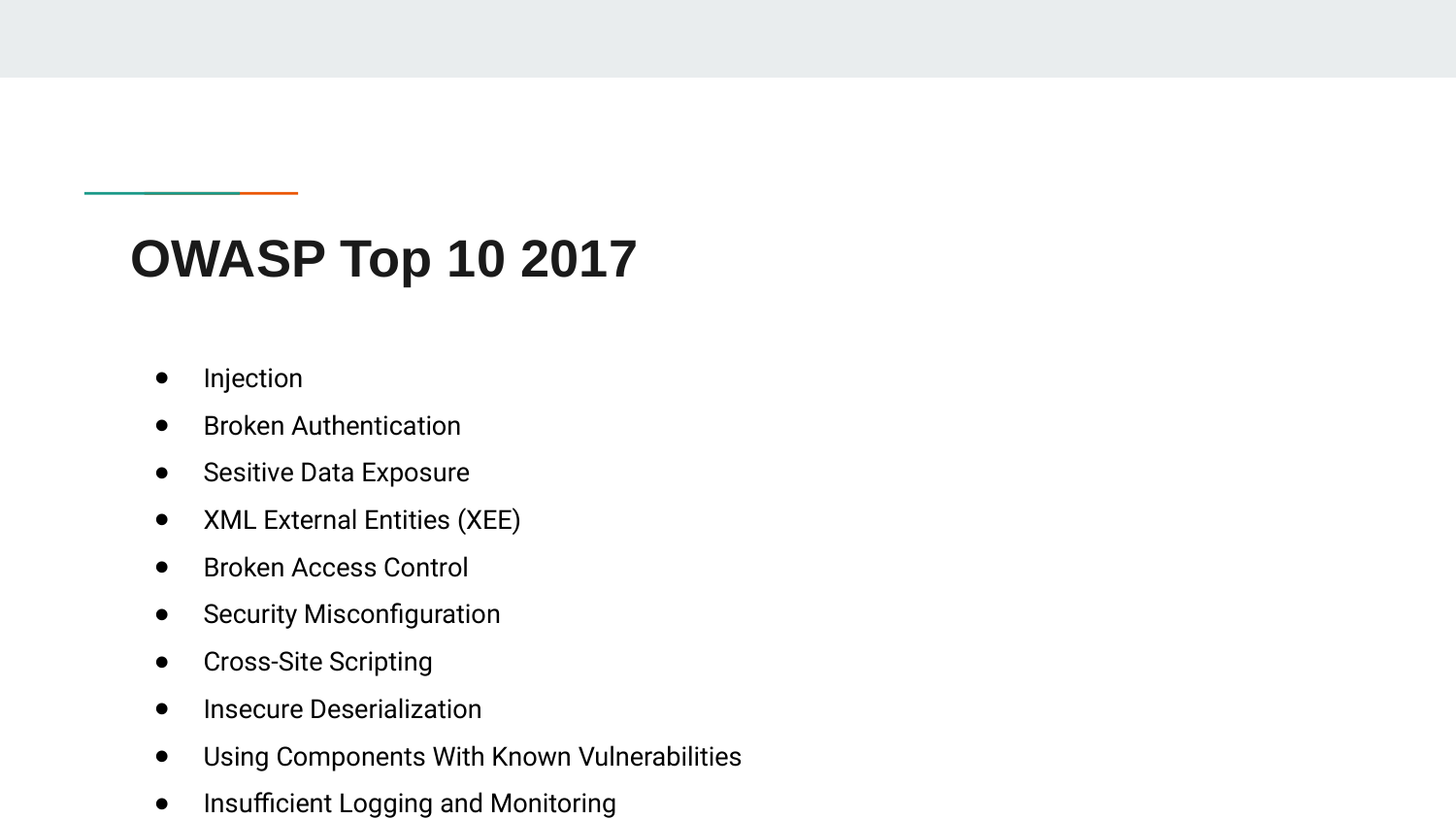

# OWASP Top 10 2017
Injection
Broken Authentication
Sesitive Data Exposure
XML External Entities (XEE)
Broken Access Control
Security Misconfiguration
Cross-Site Scripting
Insecure Deserialization
Using Components With Known Vulnerabilities
Insufficient Logging and Monitoring